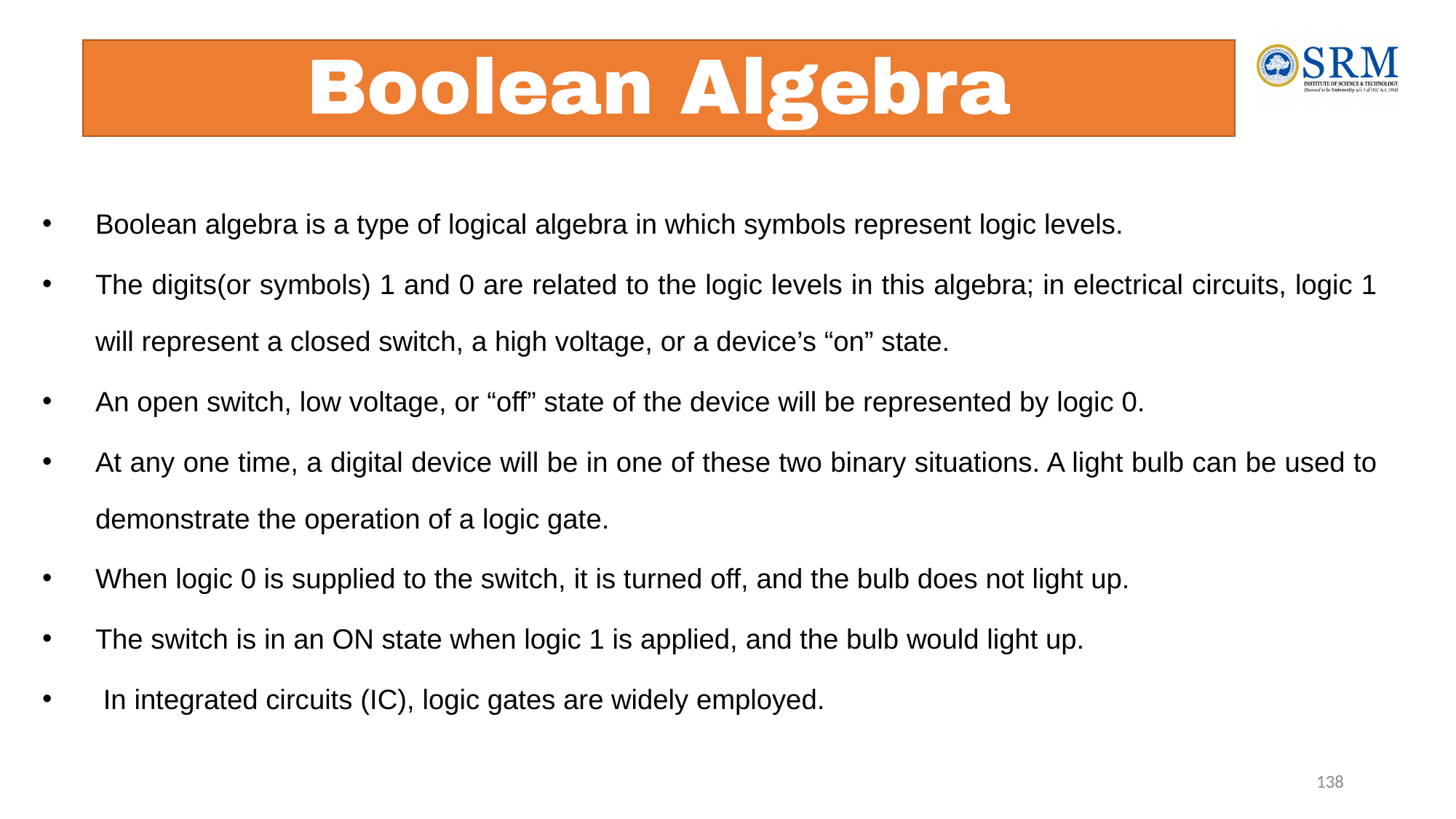

# Boolean Algebra
Boolean algebra is a type of logical algebra in which symbols represent logic levels.
The digits(or symbols) 1 and 0 are related to the logic levels in this algebra; in electrical circuits, logic 1 will represent a closed switch, a high voltage, or a device’s “on” state.
An open switch, low voltage, or “off” state of the device will be represented by logic 0.
At any one time, a digital device will be in one of these two binary situations. A light bulb can be used to demonstrate the operation of a logic gate.
When logic 0 is supplied to the switch, it is turned off, and the bulb does not light up.
The switch is in an ON state when logic 1 is applied, and the bulb would light up.
 In integrated circuits (IC), logic gates are widely employed.

138